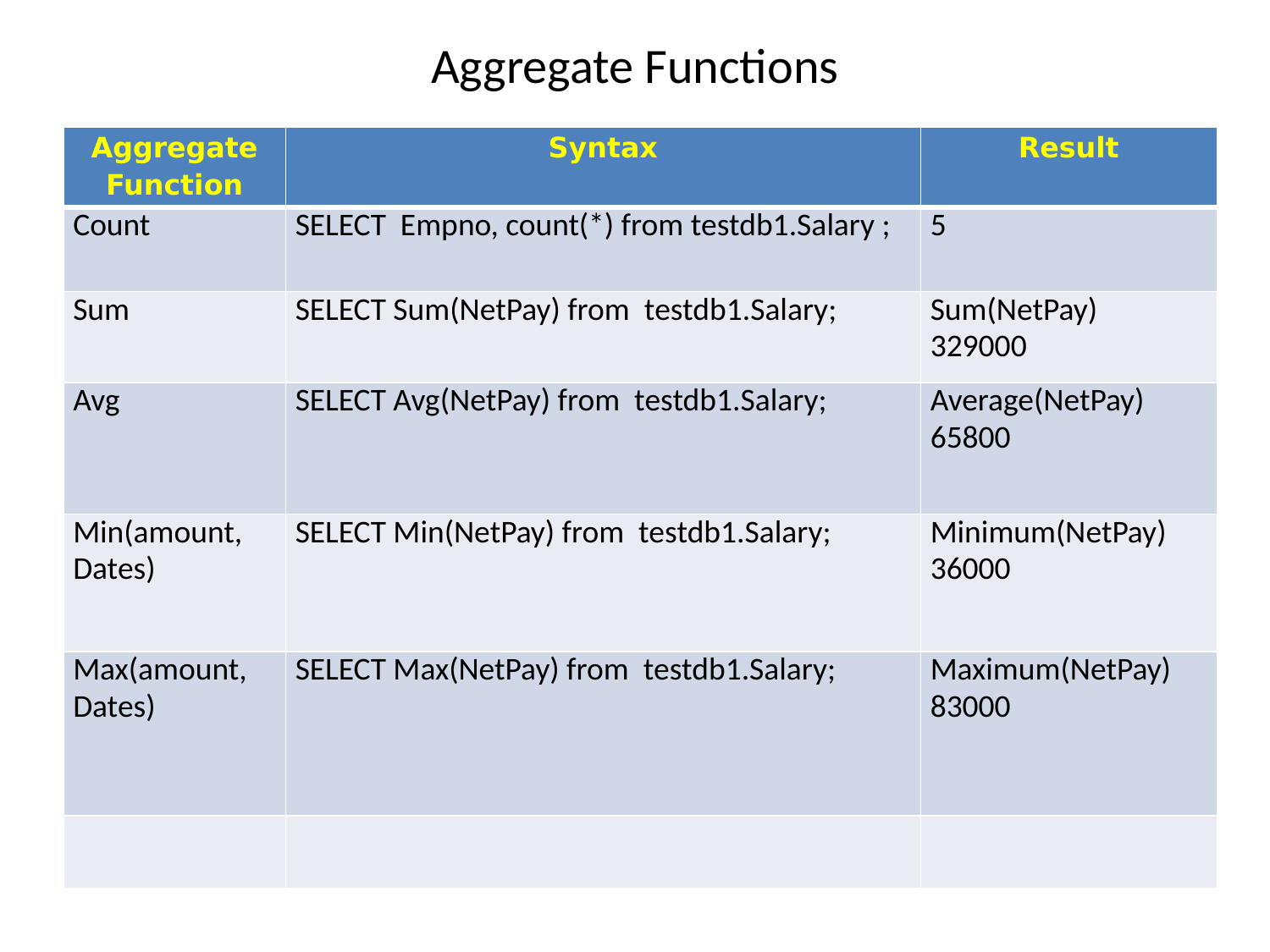

# Aggregate Functions
| Aggregate Function | Syntax | Result |
| --- | --- | --- |
| Count | SELECT Empno, count(\*) from testdb1.Salary ; | 5 |
| Sum | SELECT Sum(NetPay) from testdb1.Salary; | Sum(NetPay) 329000 |
| Avg | SELECT Avg(NetPay) from testdb1.Salary; | Average(NetPay) 65800 |
| Min(amount, Dates) | SELECT Min(NetPay) from testdb1.Salary; | Minimum(NetPay) 36000 |
| Max(amount, Dates) | SELECT Max(NetPay) from testdb1.Salary; | Maximum(NetPay) 83000 |
|  |  |  |